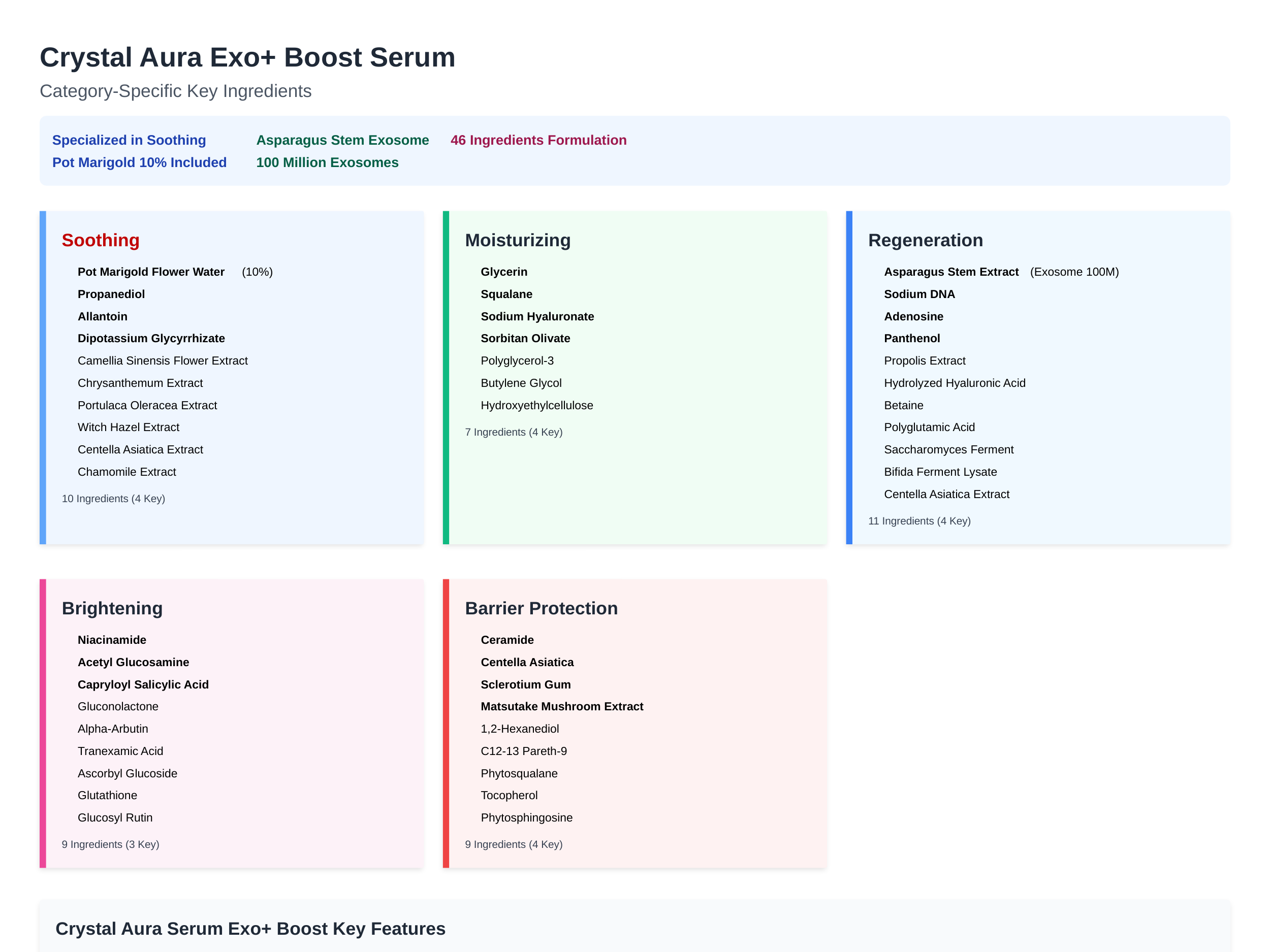

Crystal Aura Exo+ Boost Serum
Category-Specific Key Ingredients

Specialized in Soothing
Asparagus Stem Exosome
46 Ingredients Formulation
Pot Marigold 10% Included
100 Million Exosomes

Soothing
Moisturizing
Regeneration
Pot Marigold Flower Water
(10%)
Glycerin
Asparagus Stem Extract
(Exosome 100M)
Propanediol
Squalane
Sodium DNA
Allantoin
Sodium Hyaluronate
Adenosine
Dipotassium Glycyrrhizate
Sorbitan Olivate
Panthenol
Camellia Sinensis Flower Extract
Polyglycerol-3
Propolis Extract
Chrysanthemum Extract
Butylene Glycol
Hydrolyzed Hyaluronic Acid
Portulaca Oleracea Extract
Hydroxyethylcellulose
Betaine
Witch Hazel Extract
Polyglutamic Acid
7 Ingredients (4 Key)
Centella Asiatica Extract
Saccharomyces Ferment
Chamomile Extract
Bifida Ferment Lysate
Centella Asiatica Extract
10 Ingredients (4 Key)
11 Ingredients (4 Key)

Brightening
Barrier Protection
Niacinamide
Ceramide
Acetyl Glucosamine
Centella Asiatica
Capryloyl Salicylic Acid
Sclerotium Gum
Gluconolactone
Matsutake Mushroom Extract
Alpha-Arbutin
1,2-Hexanediol
Tranexamic Acid
C12-13 Pareth-9
Ascorbyl Glucoside
Phytosqualane
Glutathione
Tocopherol
Glucosyl Rutin
Phytosphingosine
9 Ingredients (3 Key)
9 Ingredients (4 Key)

Crystal Aura Serum Exo+ Boost Key Features
Soothing-Specialized Product
Advanced Exosome Technology
(Contains Pot Marigold Flower Water 100,000PPM)
(Asparagus Stem Extract Exosome 100 million)
Strengthened 3 Major Categories
EWG Green Safety Grade
Soothing · Brightening · Regeneration
Safe formulation with proven ingredients
NAUMCARE ELABAND